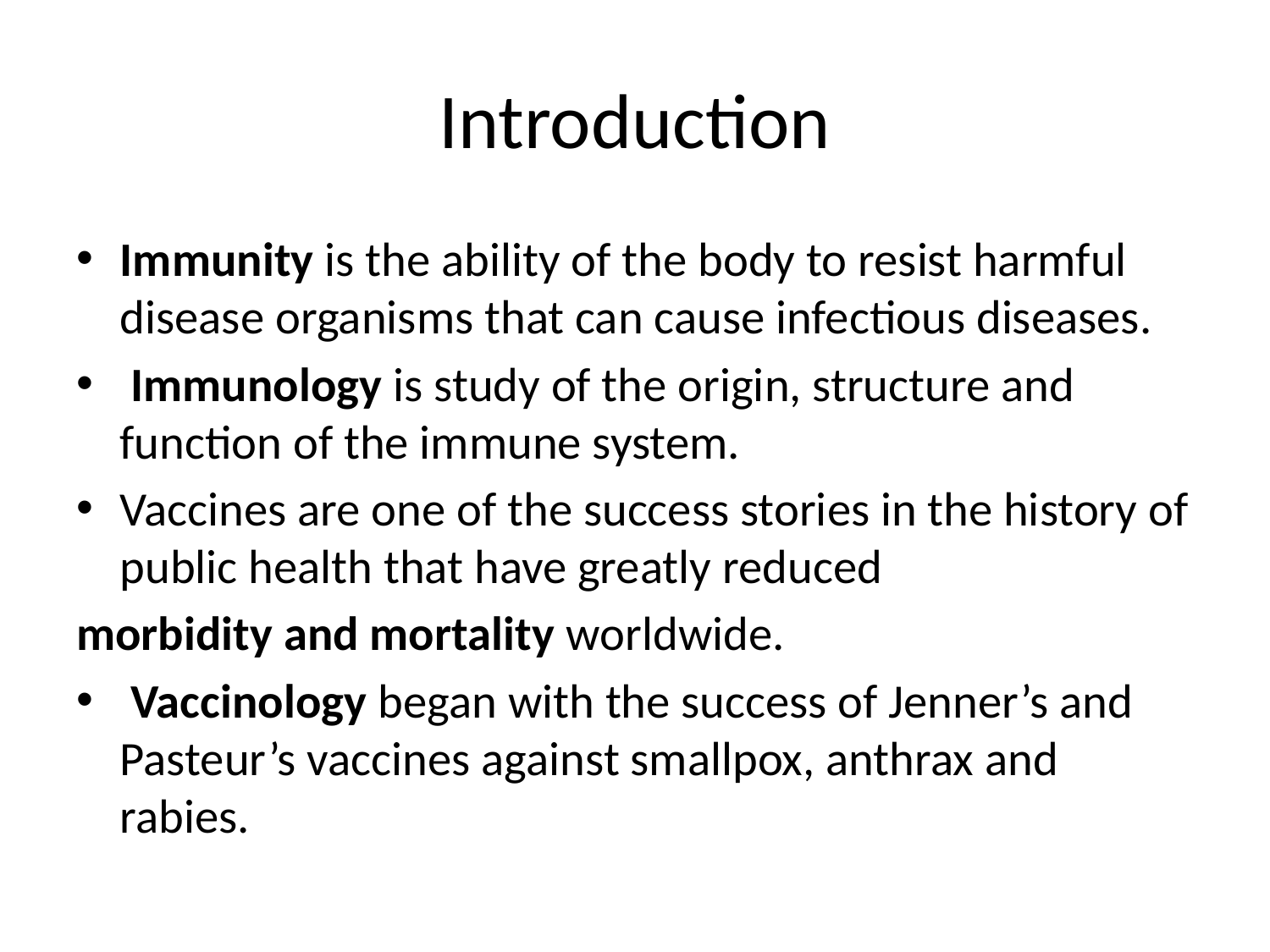

# Introduction
Immunity is the ability of the body to resist harmful disease organisms that can cause infectious diseases.
 Immunology is study of the origin, structure and function of the immune system.
Vaccines are one of the success stories in the history of public health that have greatly reduced
morbidity and mortality worldwide.
 Vaccinology began with the success of Jenner’s and Pasteur’s vaccines against smallpox, anthrax and rabies.